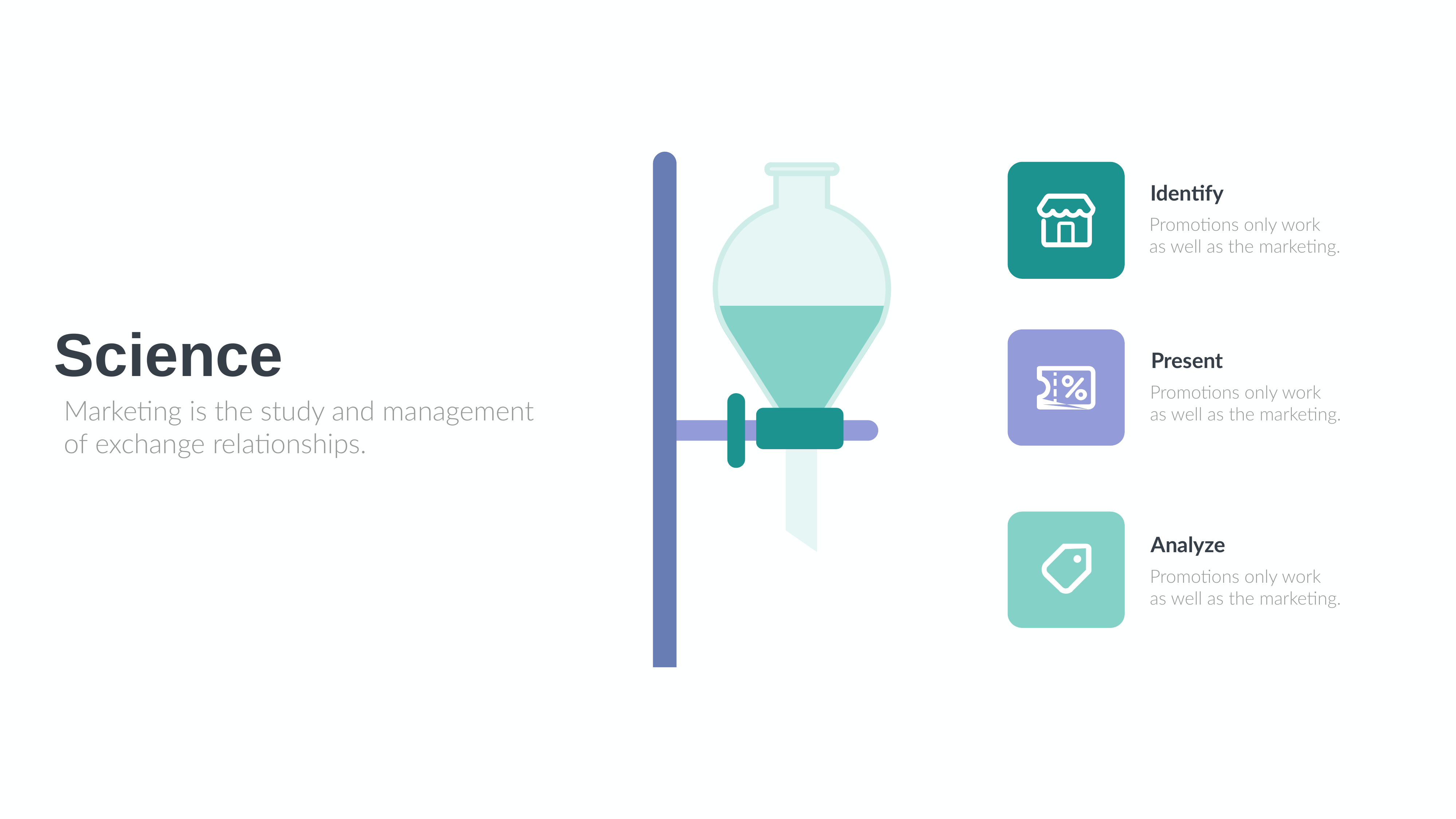

Identify
Promotions only work
as well as the marketing.

Science
Marketing is the study and management
of exchange relationships.

Present
Promotions only work
as well as the marketing.

Analyze
Promotions only work
as well as the marketing.